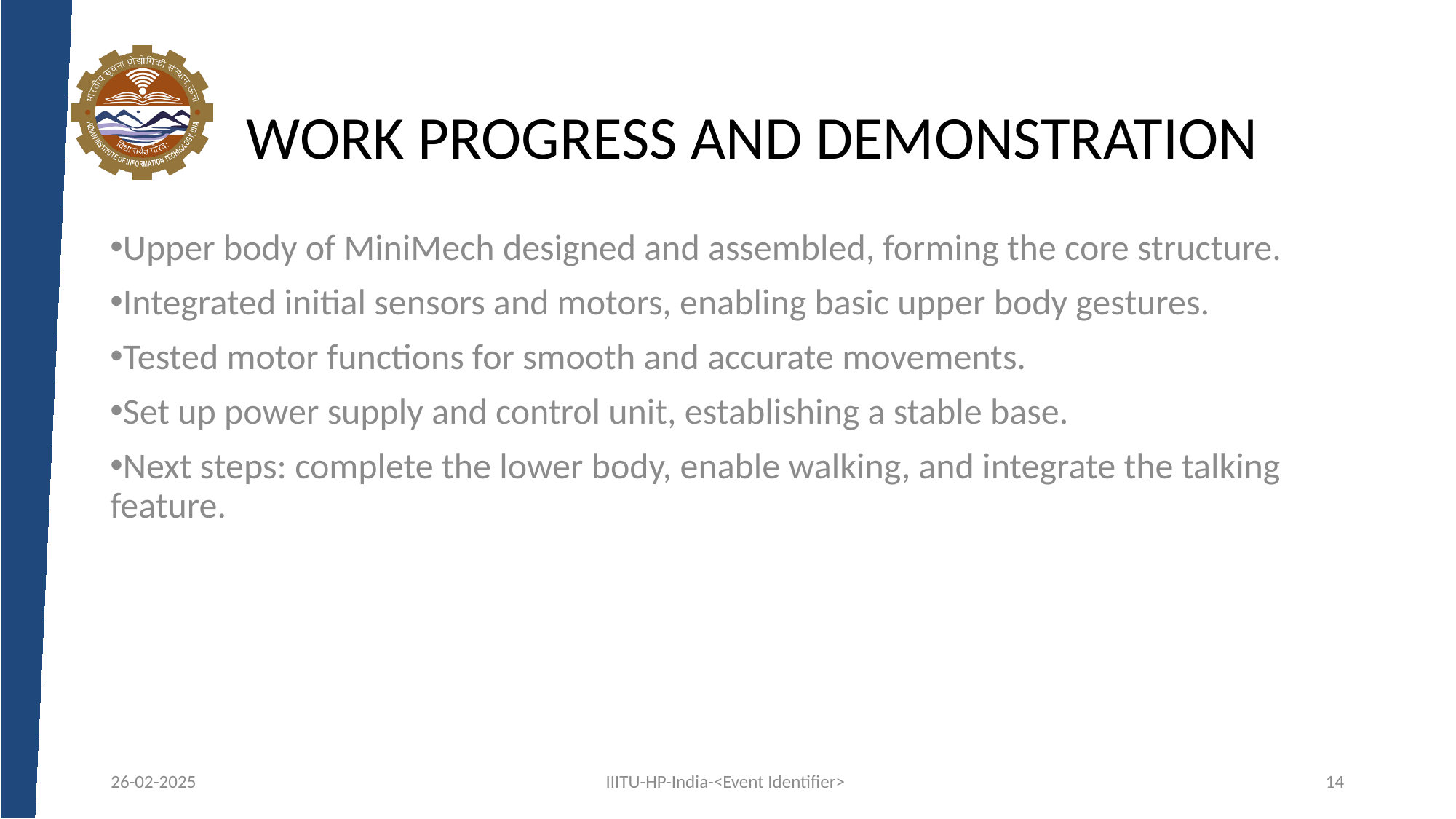

# WORK PROGRESS AND DEMONSTRATION
Upper body of MiniMech designed and assembled, forming the core structure.
Integrated initial sensors and motors, enabling basic upper body gestures.
Tested motor functions for smooth and accurate movements.
Set up power supply and control unit, establishing a stable base.
Next steps: complete the lower body, enable walking, and integrate the talking feature.

26-02-2025
IIITU-HP-India-<Event Identifier>
14